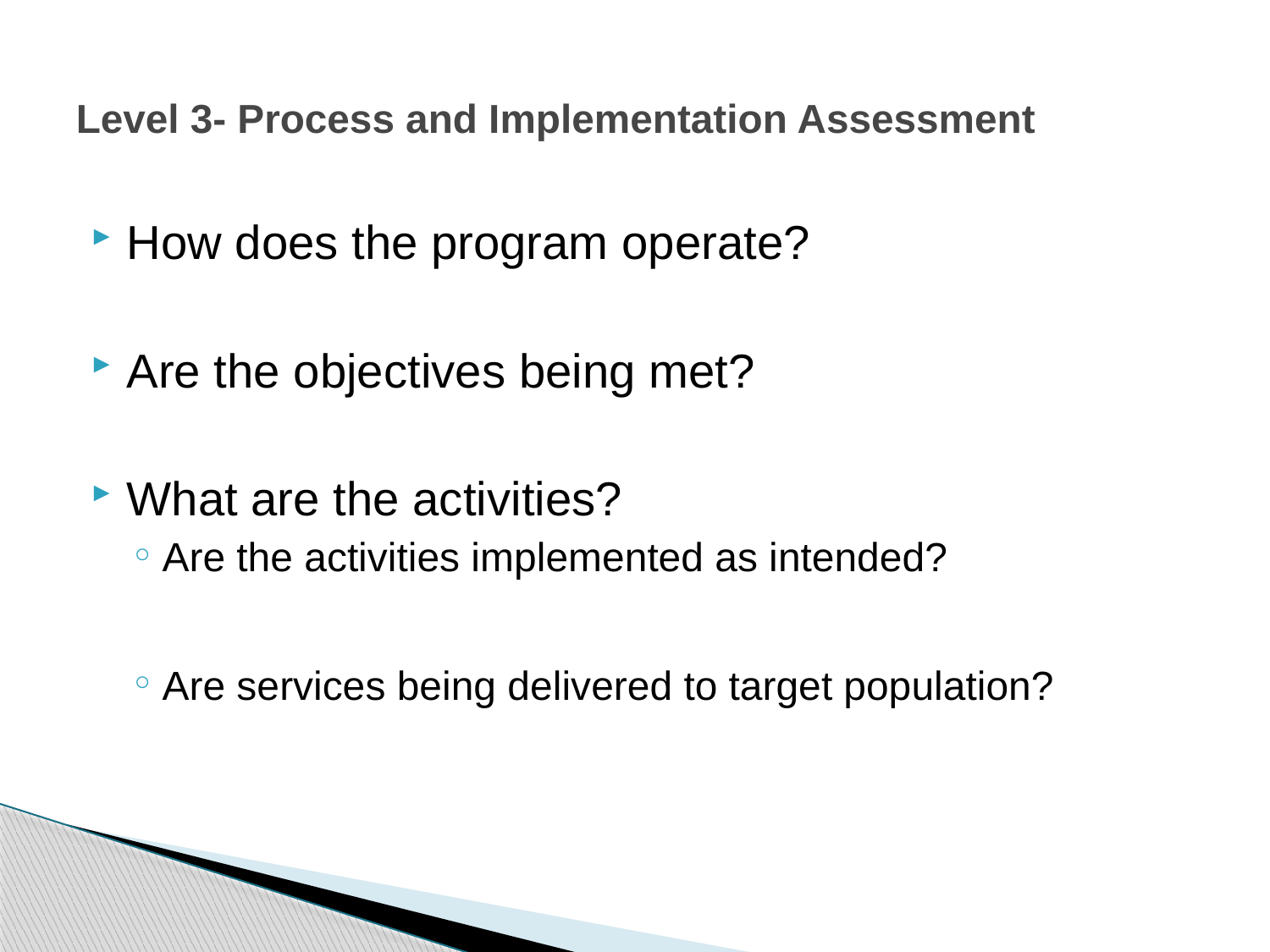

# Level 3- Process and Implementation Assessment
How does the program operate?

Are the objectives being met?

What are the activities?
Are the activities implemented as intended?

Are services being delivered to target population?